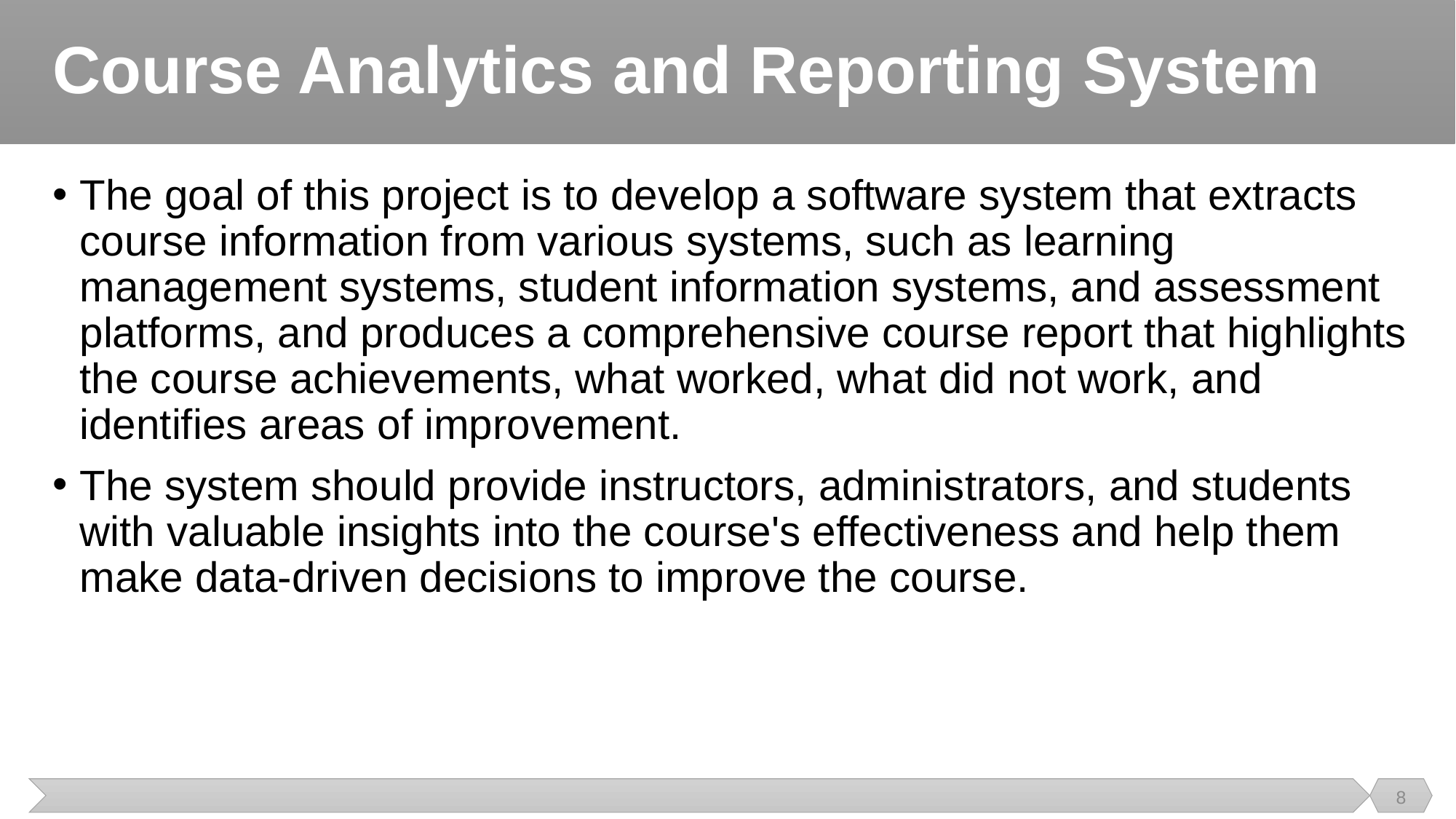

# Course Analytics and Reporting System
The goal of this project is to develop a software system that extracts course information from various systems, such as learning management systems, student information systems, and assessment platforms, and produces a comprehensive course report that highlights the course achievements, what worked, what did not work, and identifies areas of improvement.
The system should provide instructors, administrators, and students with valuable insights into the course's effectiveness and help them make data-driven decisions to improve the course.

8